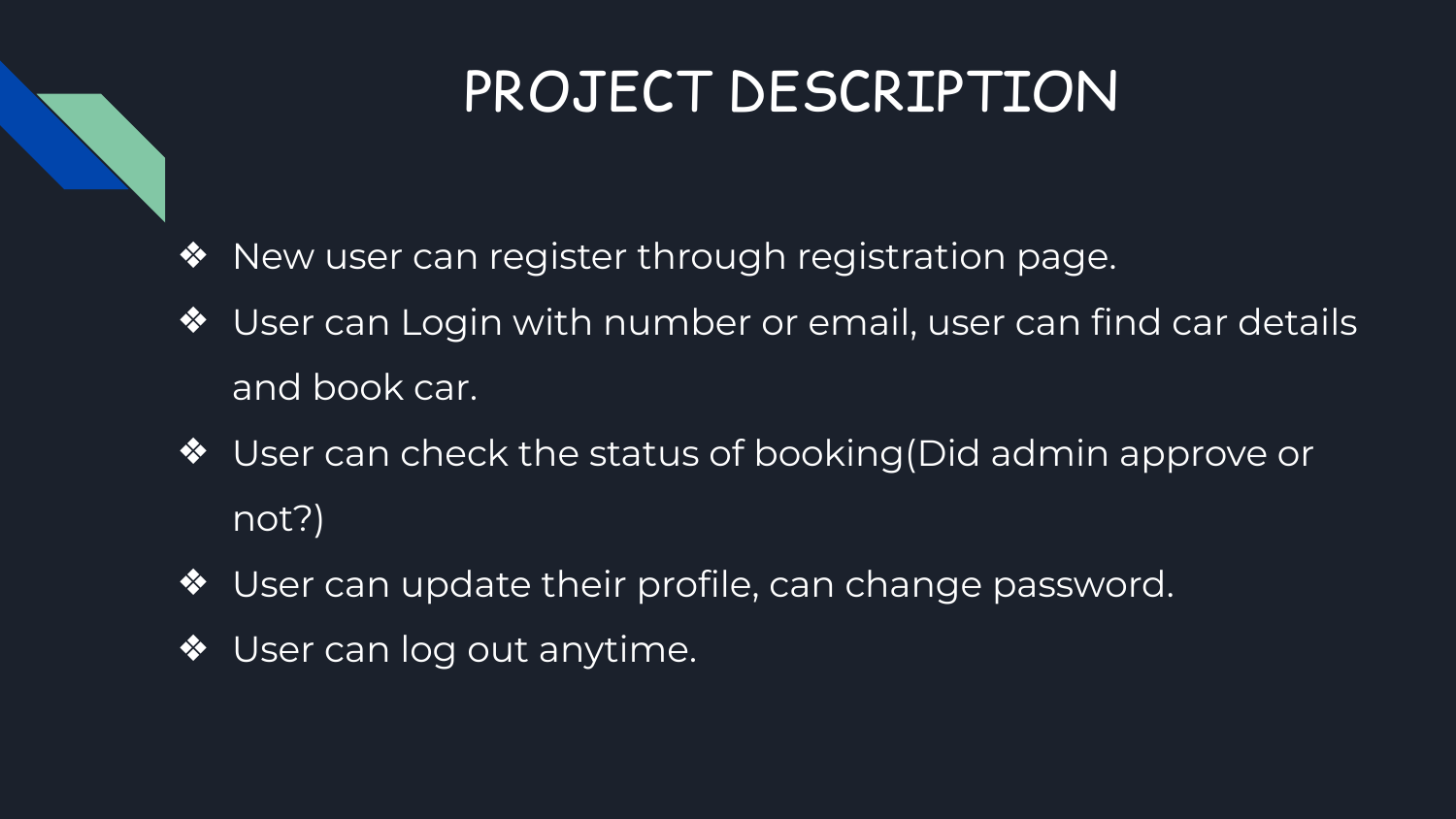

# PROJECT DESCRIPTION

New user can register through registration page.
User can Login with number or email, user can find car details and book car.
User can check the status of booking(Did admin approve or not?)
User can update their profile, can change password.
User can log out anytime.